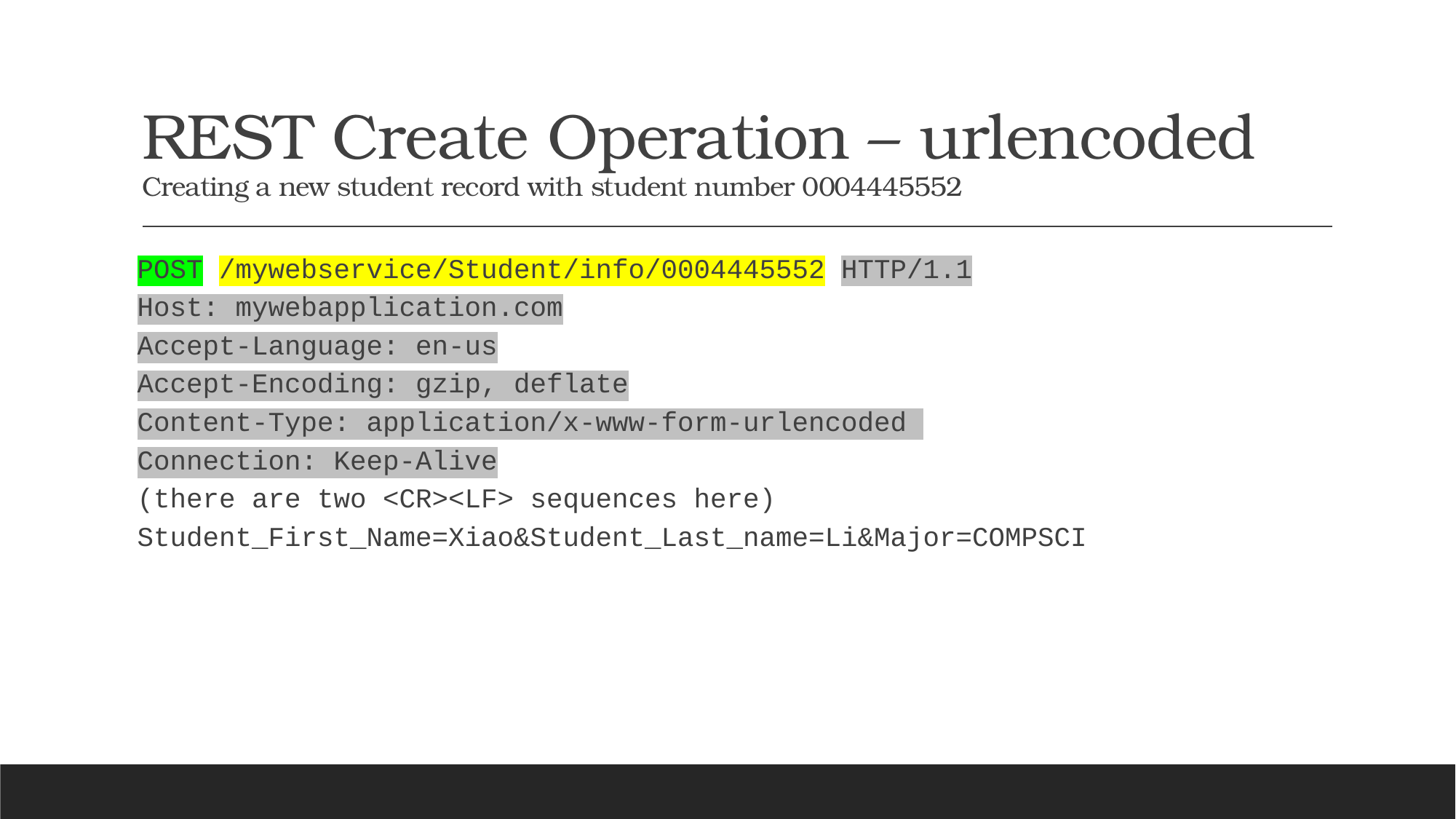

# REST Create Operation – urlencoded Creating a new student record with student number 0004445552
POST /mywebservice/Student/info/0004445552 HTTP/1.1
Host: mywebapplication.com
Accept-Language: en-us
Accept-Encoding: gzip, deflate
Content-Type: application/x-www-form-urlencoded
Connection: Keep-Alive
(there are two <CR><LF> sequences here)
Student_First_Name=Xiao&Student_Last_name=Li&Major=COMPSCI